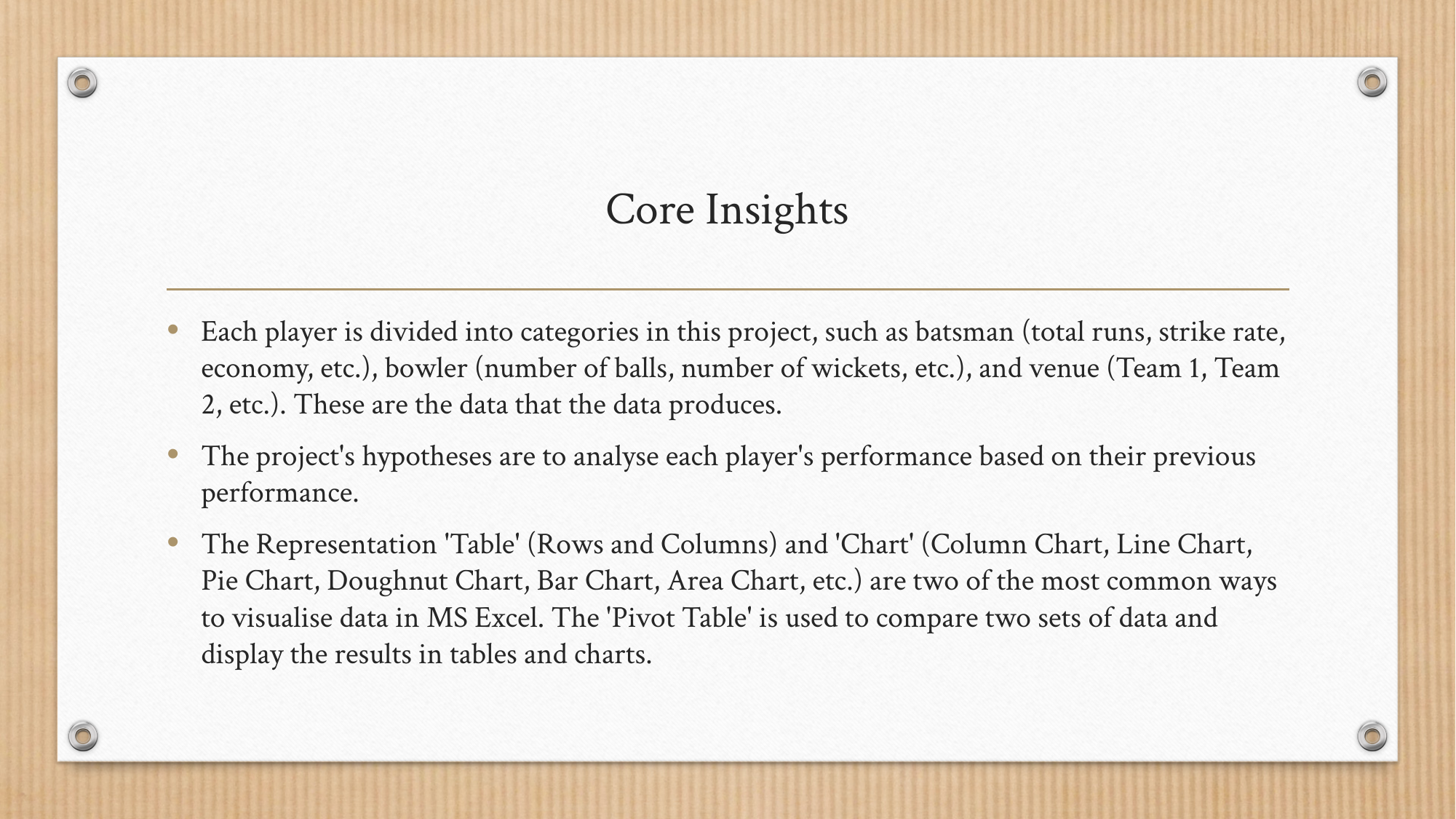

# Core Insights
Each player is divided into categories in this project, such as batsman (total runs, strike rate, economy, etc.), bowler (number of balls, number of wickets, etc.), and venue (Team 1, Team 2, etc.). These are the data that the data produces.
The project's hypotheses are to analyse each player's performance based on their previous performance.
The Representation 'Table' (Rows and Columns) and 'Chart' (Column Chart, Line Chart, Pie Chart, Doughnut Chart, Bar Chart, Area Chart, etc.) are two of the most common ways to visualise data in MS Excel. The 'Pivot Table' is used to compare two sets of data and display the results in tables and charts.